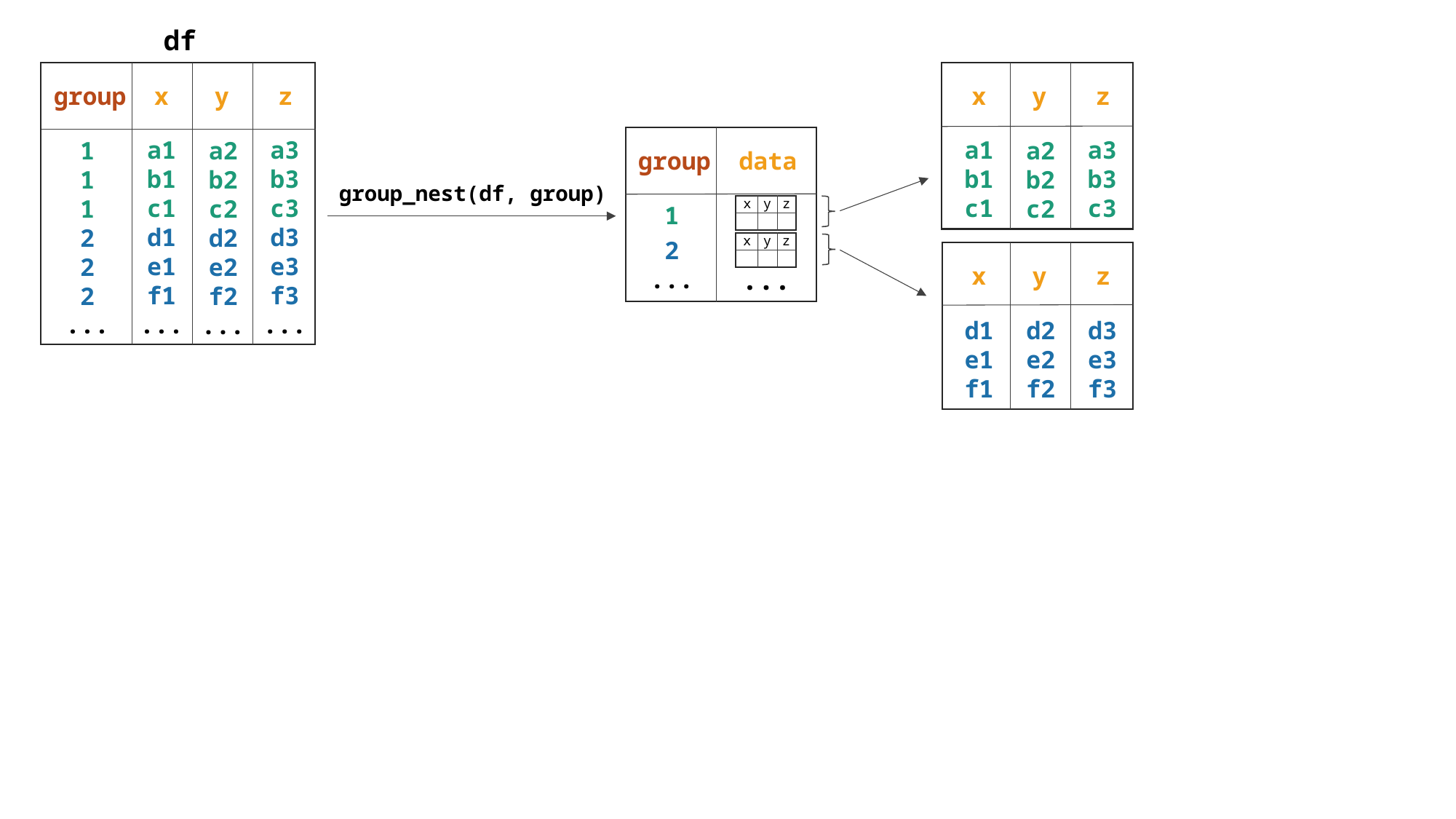

df

group
x
y
z
x
y
z

a1
b1
c1
d1
e1
f1
...
a1
b1
c1
a3
b3
c3
d3
e3
f3
...
a3
b3
c3
1
1
1
2
2
2
...
a2
b2
c2
d2
e2
f2
...
a2
b2
c2
group
data
group_nest(df, group)
y
z
x
1

2
...

y
z
x

x
y
z
...
d1
e1
f1
d3
e3
f3
d2
e2
f2